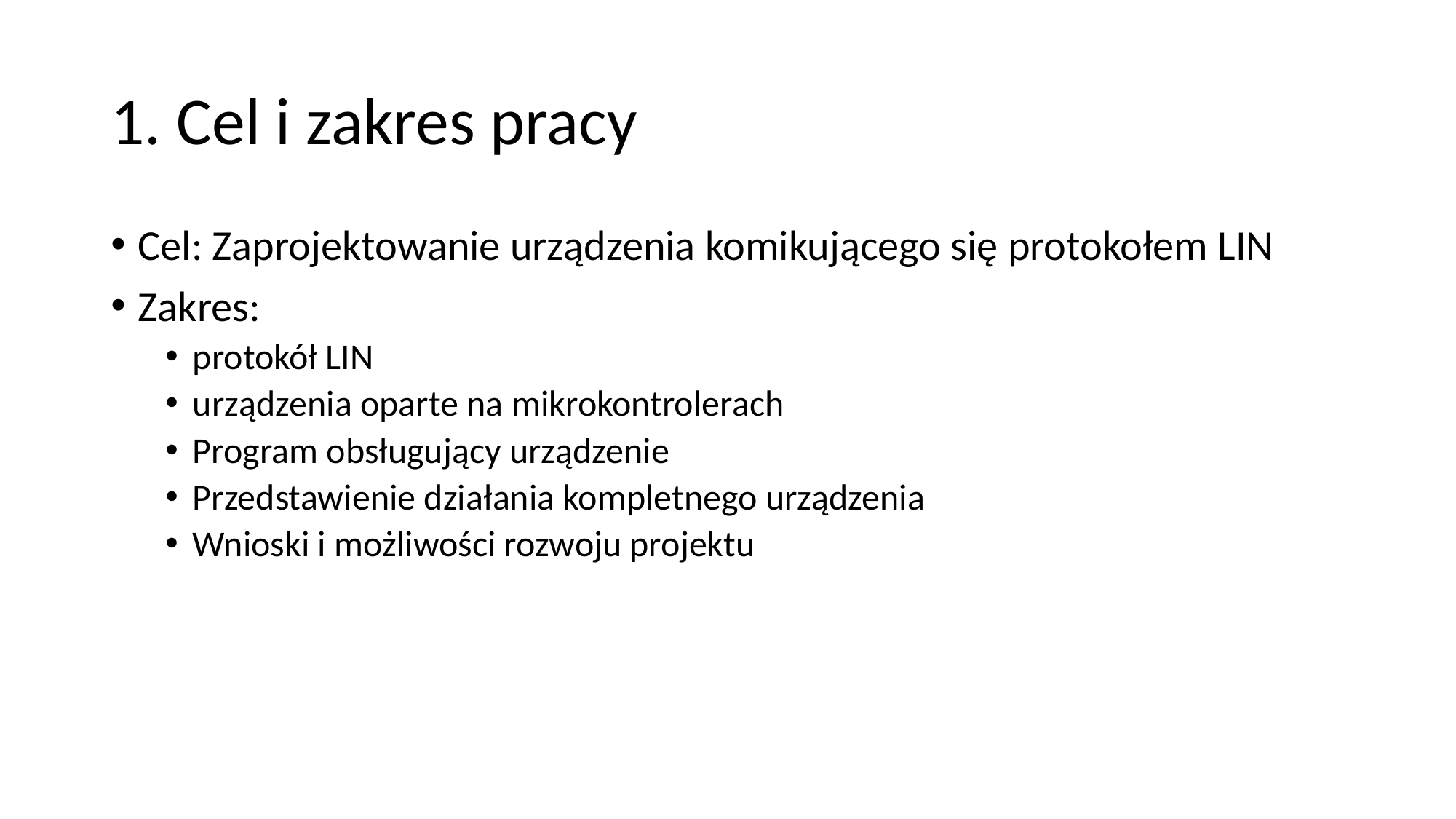

# 1. Cel i zakres pracy
Cel: Zaprojektowanie urządzenia komikującego się protokołem LIN
Zakres:
protokół LIN
urządzenia oparte na mikrokontrolerach
Program obsługujący urządzenie
Przedstawienie działania kompletnego urządzenia
Wnioski i możliwości rozwoju projektu